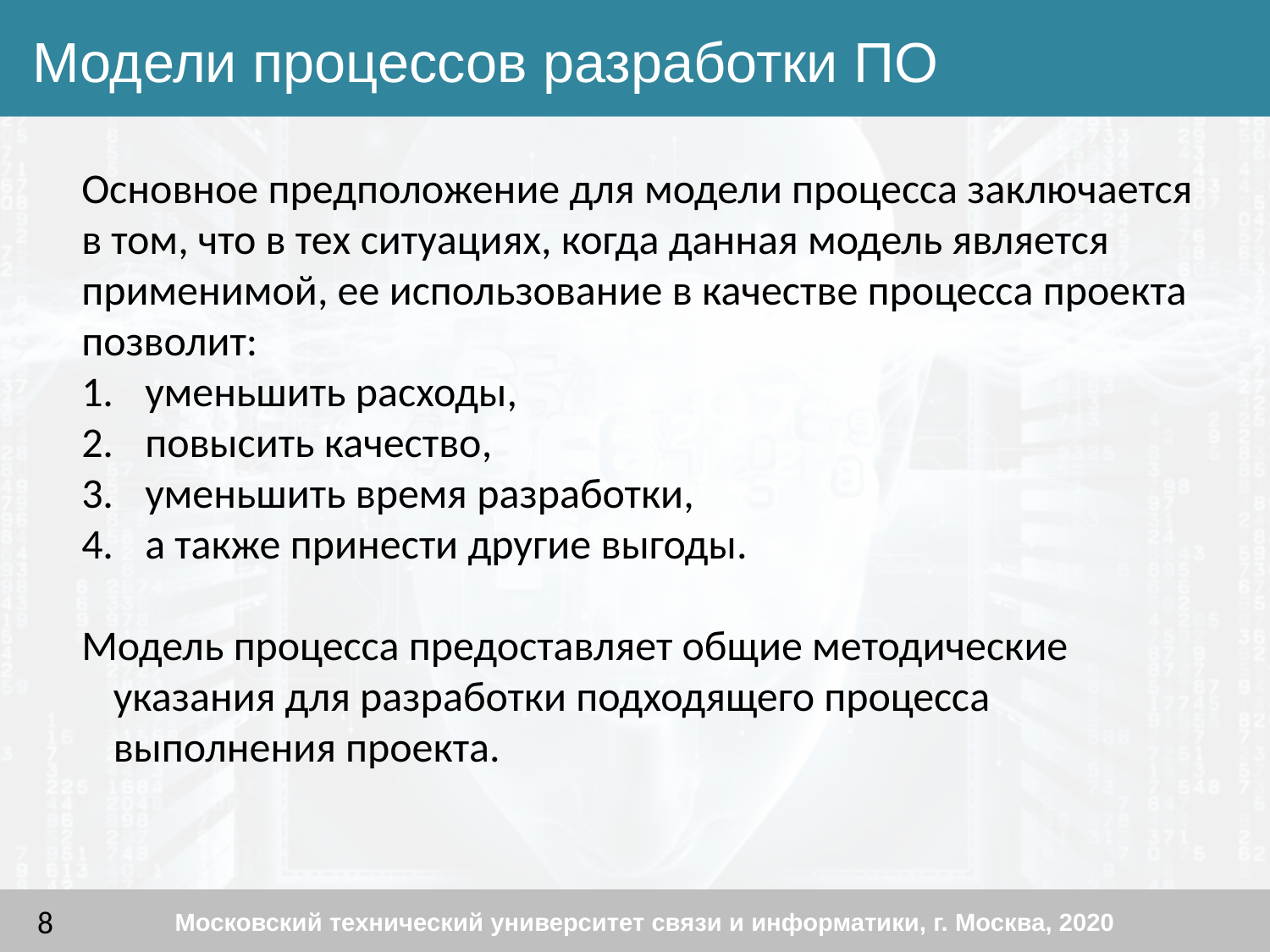

Модели процессов разработки ПО
Основное предположение для модели процесса заключается в том, что в тех ситуациях, когда данная модель является применимой, ее использование в качестве процесса проекта позволит:
уменьшить расходы,
повысить качество,
уменьшить время разработки,
а также принести другие выгоды.

Модель процесса предоставляет общие методические указания для разработки подходящего процесса  выполнения проекта.

8
Московский технический университет связи и информатики, г. Москва, 2020